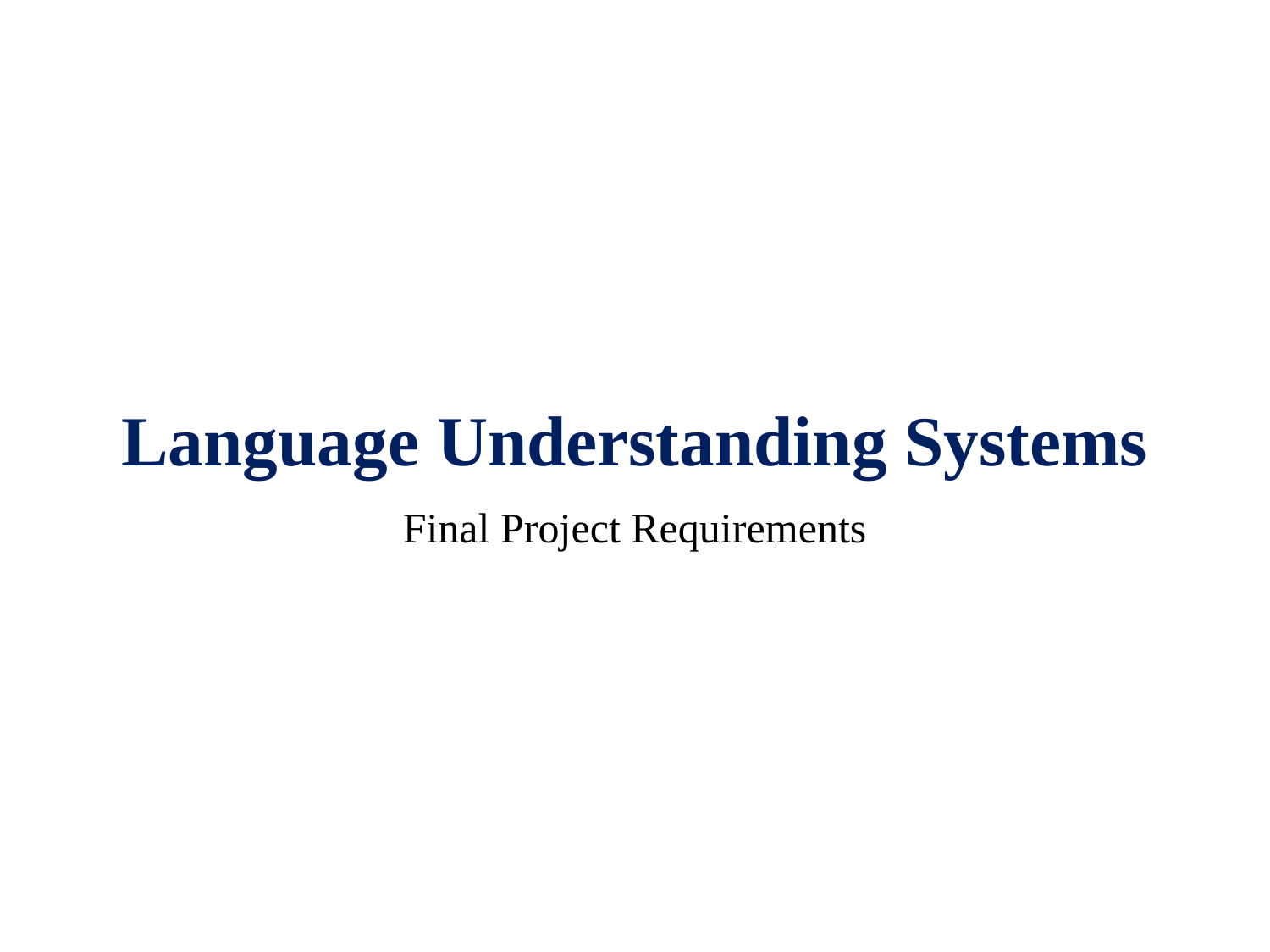

# Language Understanding Systems
Final Project Requirements